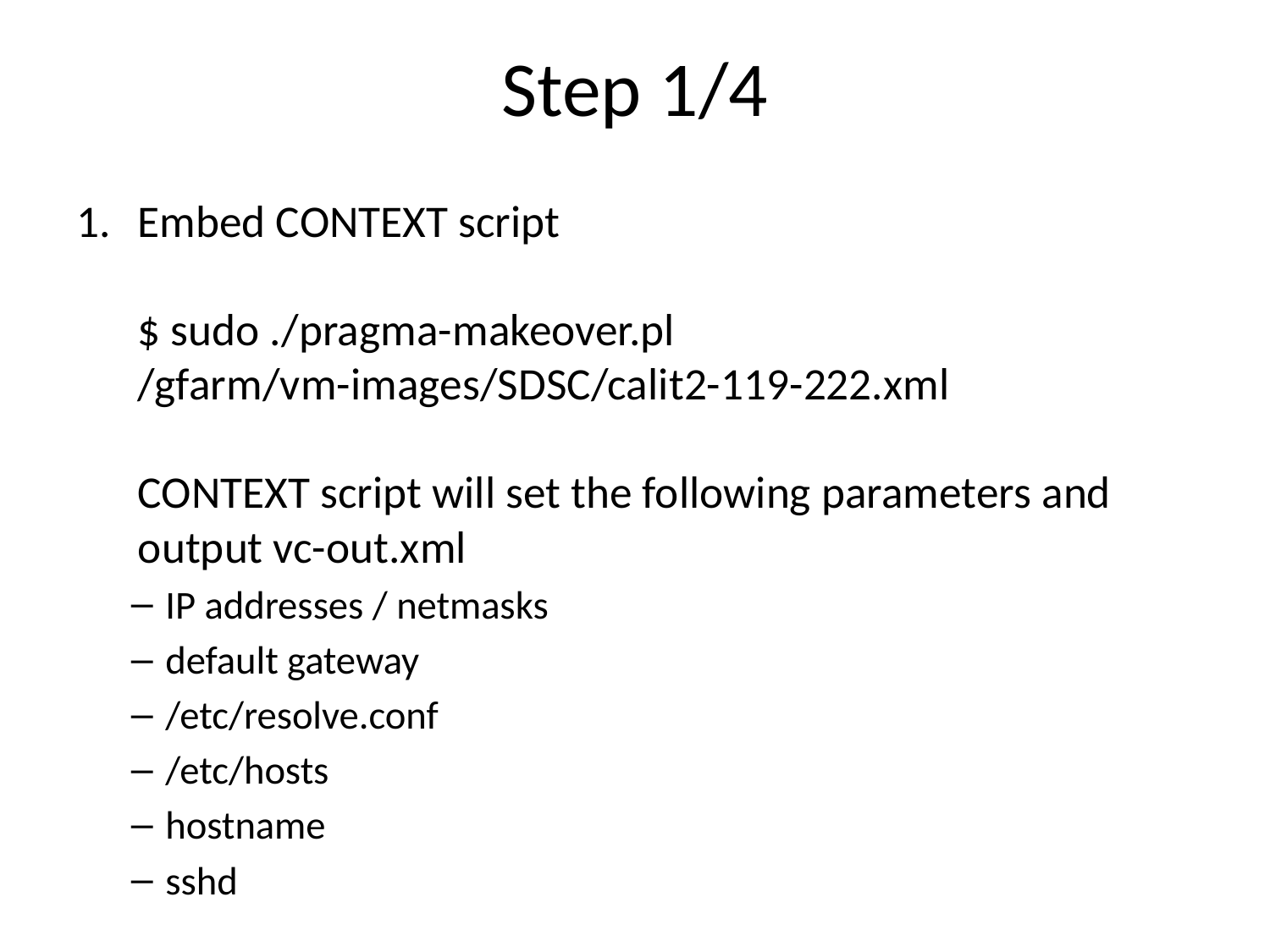

# Step 1/4
Embed CONTEXT script
$ sudo ./pragma-makeover.pl /gfarm/vm-images/SDSC/calit2-119-222.xml
CONTEXT script will set the following parameters and output vc-out.xml
IP addresses / netmasks
default gateway
/etc/resolve.conf
/etc/hosts
hostname
sshd